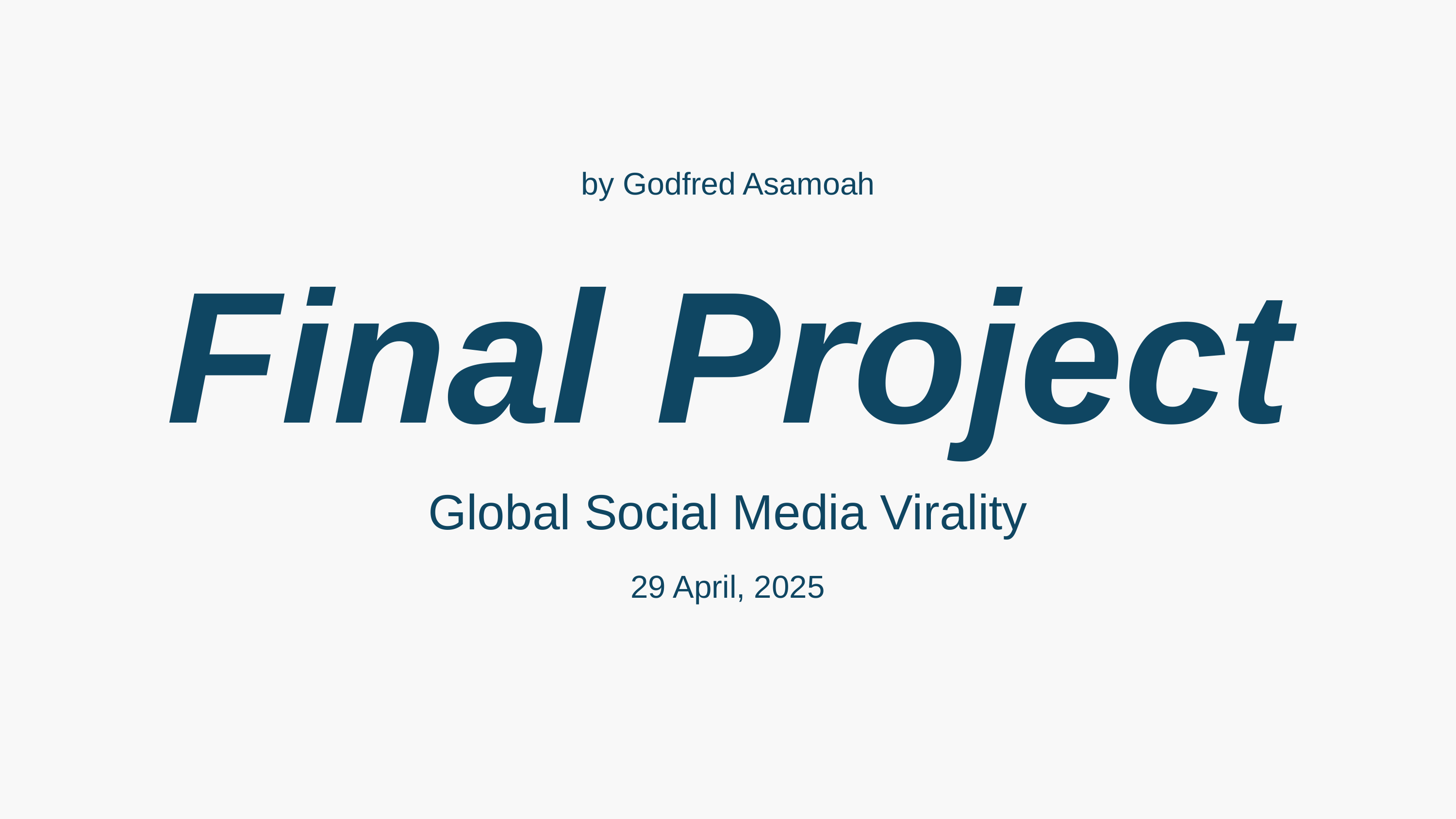

by Godfred Asamoah
Final Project
Global Social Media Virality
29 April, 2025